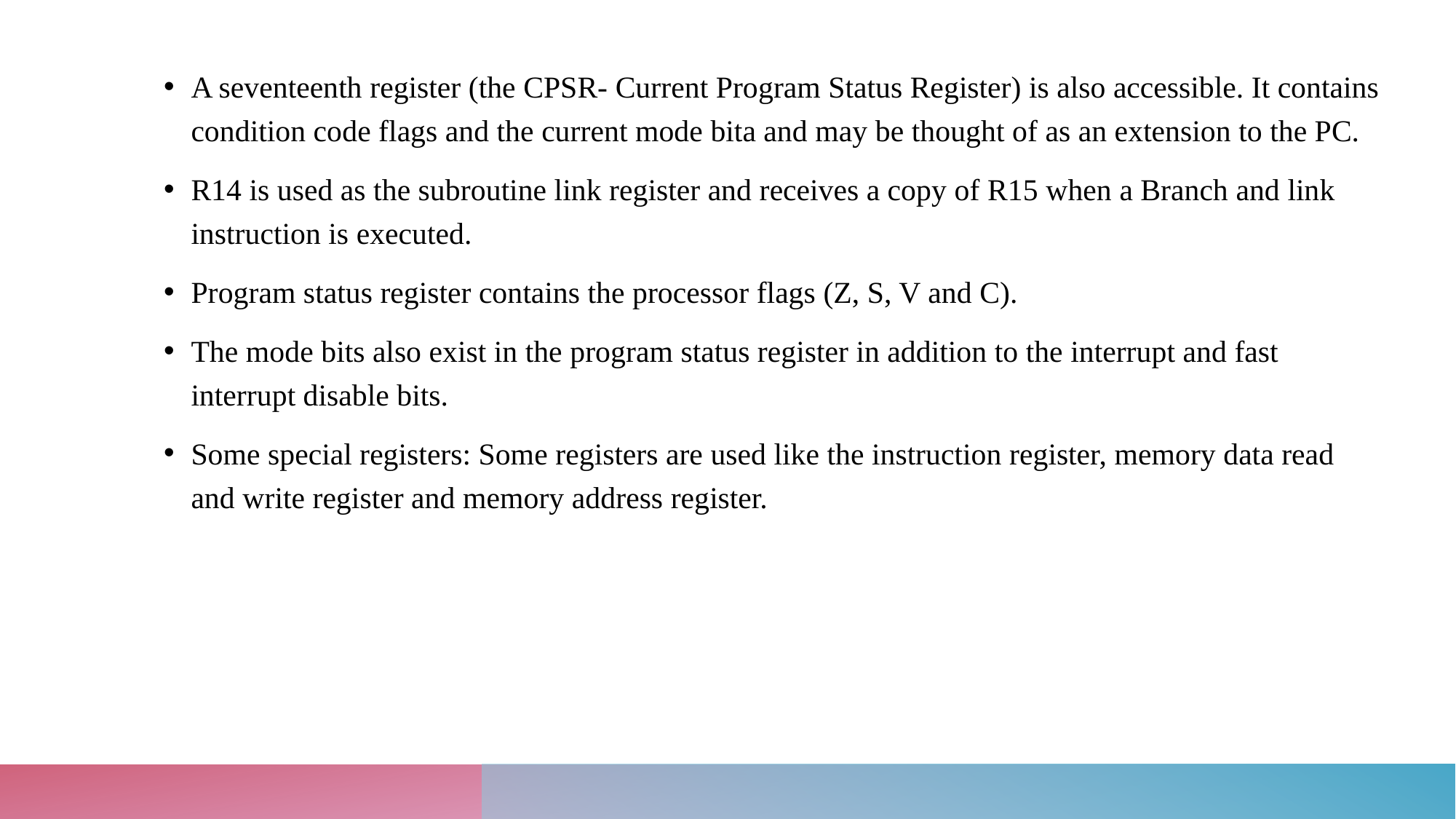

A seventeenth register (the CPSR- Current Program Status Register) is also accessible. It contains condition code flags and the current mode bita and may be thought of as an extension to the PC.
R14 is used as the subroutine link register and receives a copy of R15 when a Branch and link instruction is executed.
Program status register contains the processor flags (Z, S, V and C).
The mode bits also exist in the program status register in addition to the interrupt and fast interrupt disable bits.
Some special registers: Some registers are used like the instruction register, memory data read and write register and memory address register.